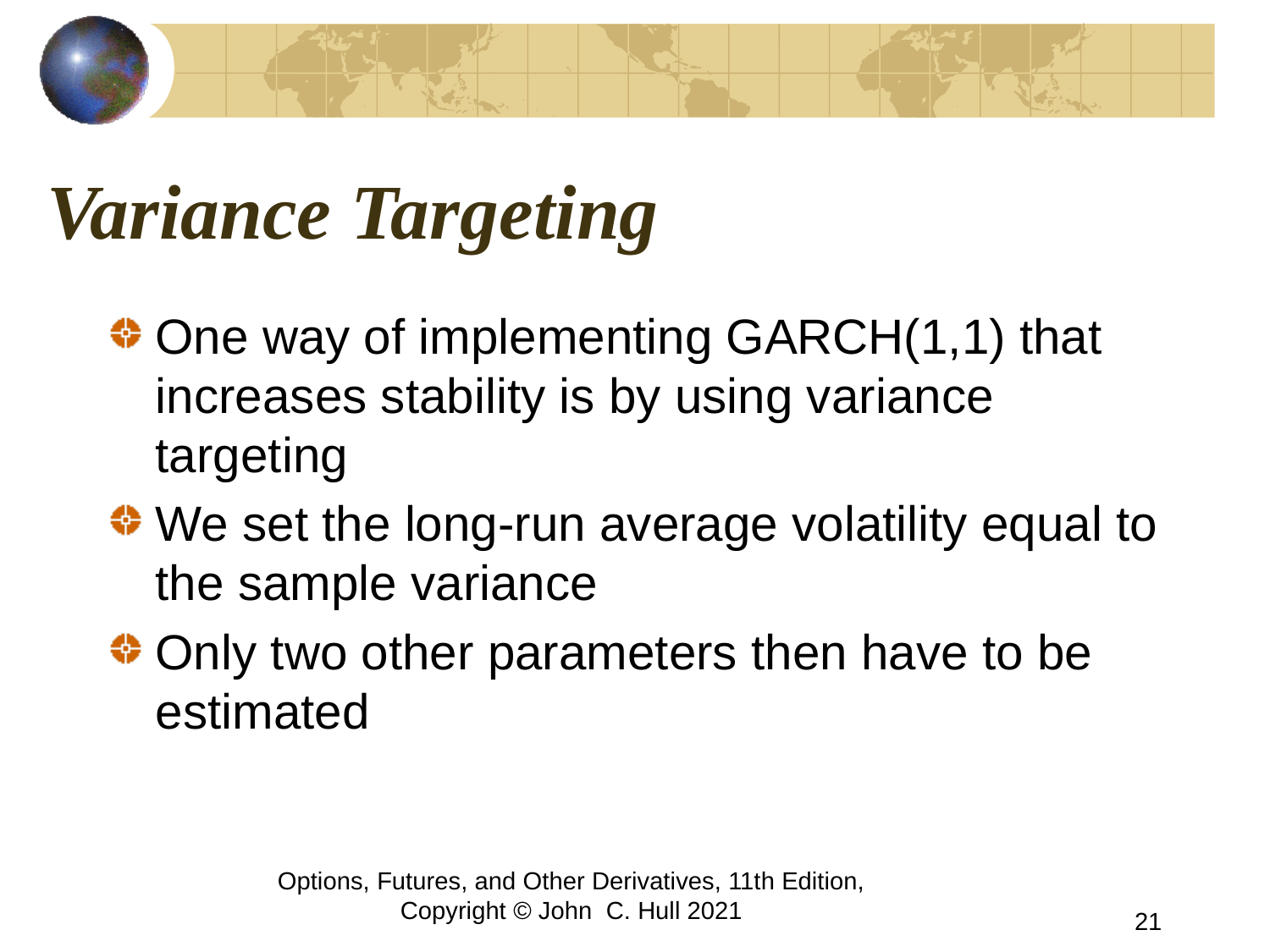

# Variance Targeting
One way of implementing GARCH(1,1) that increases stability is by using variance targeting
We set the long-run average volatility equal to the sample variance
Only two other parameters then have to be estimated
Options, Futures, and Other Derivatives, 11th Edition, Copyright © John  C. Hull 2021
21